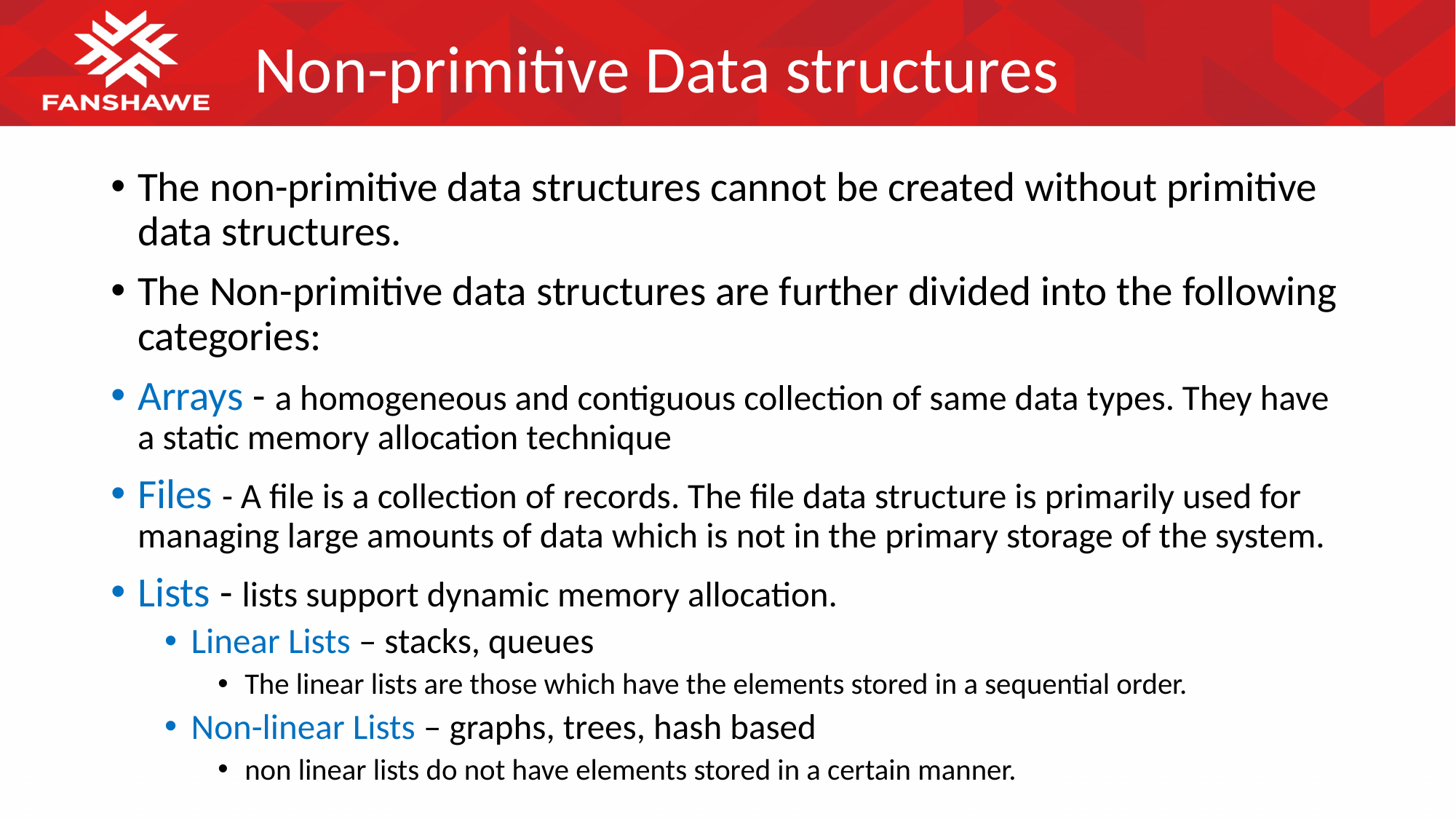

# Non-primitive Data structures
The non-primitive data structures cannot be created without primitive data structures.
The Non-primitive data structures are further divided into the following categories:
Arrays - a homogeneous and contiguous collection of same data types. They have a static memory allocation technique
Files - A file is a collection of records. The file data structure is primarily used for managing large amounts of data which is not in the primary storage of the system.
Lists - lists support dynamic memory allocation.
Linear Lists – stacks, queues
The linear lists are those which have the elements stored in a sequential order.
Non-linear Lists – graphs, trees, hash based
non linear lists do not have elements stored in a certain manner.